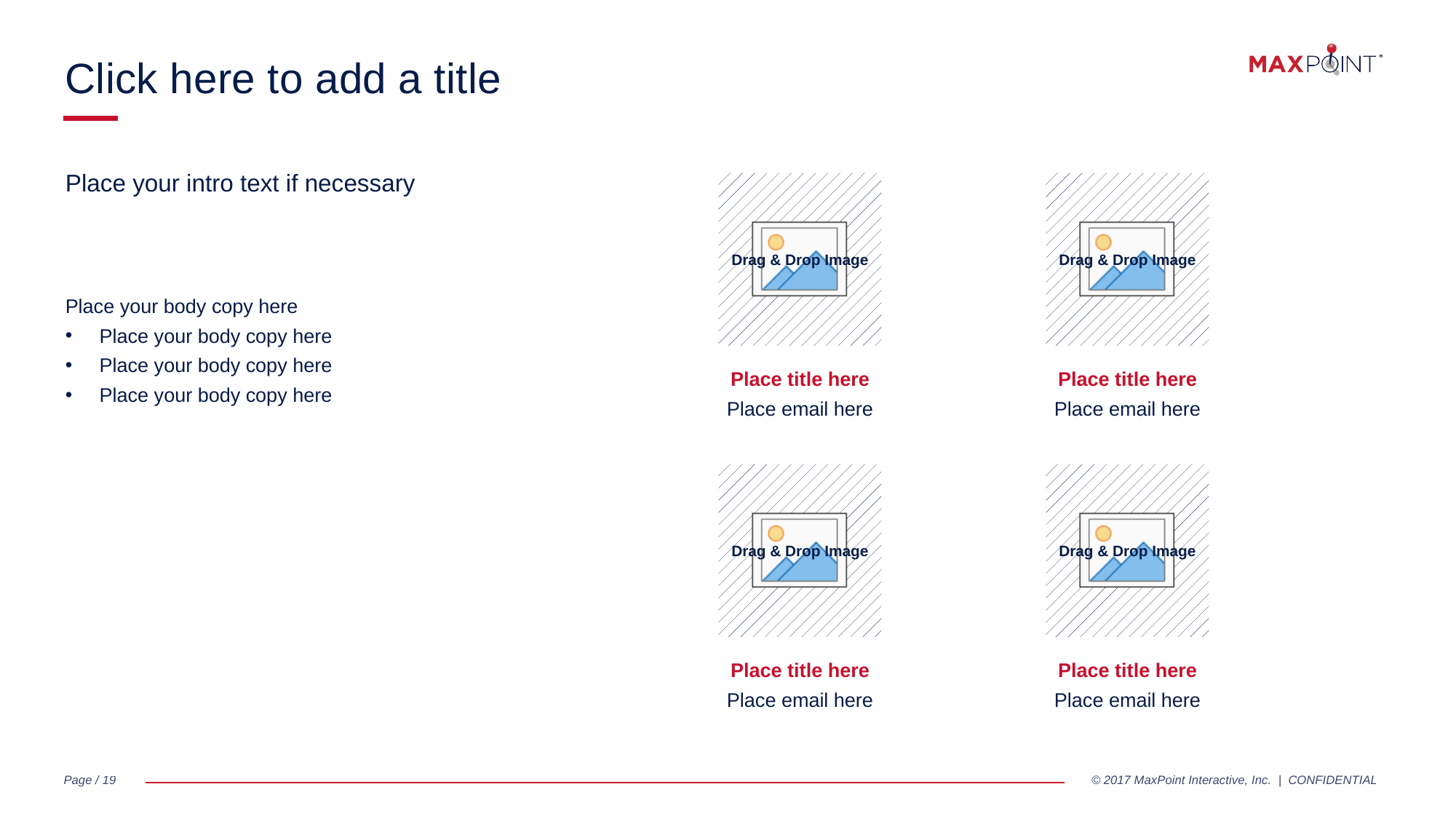

Click here to add a title
Place your intro text if necessary

Place your body copy here
Place your body copy here
Place your body copy here
Place your body copy here

Place title here
Place email here

Place title here
Place email here

Place title here
Place email here

Place title here
Place email here